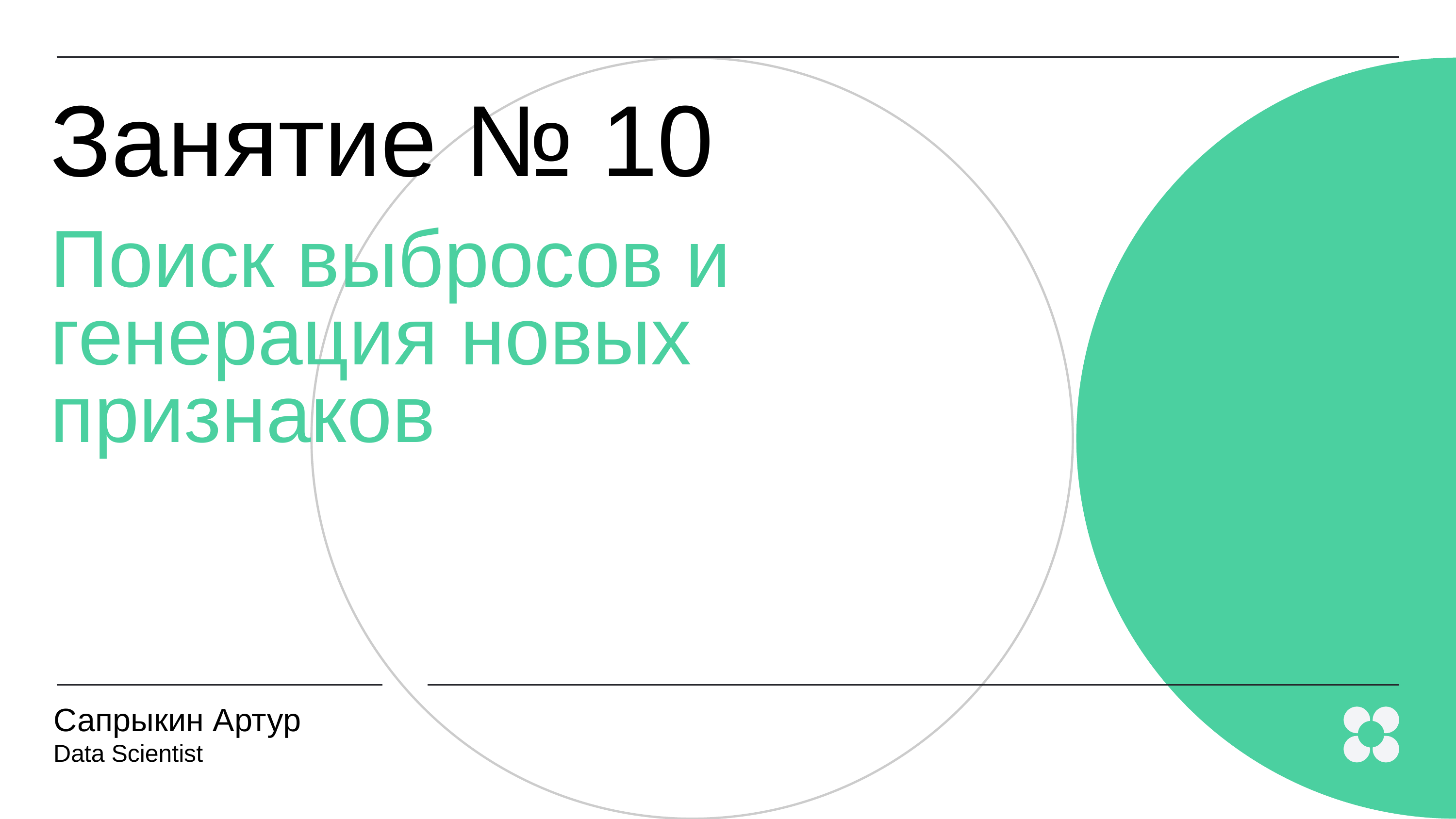

Занятие № 10
Поиск выбросов и генерация новых признаков
Сапрыкин Артур
Data Scientist